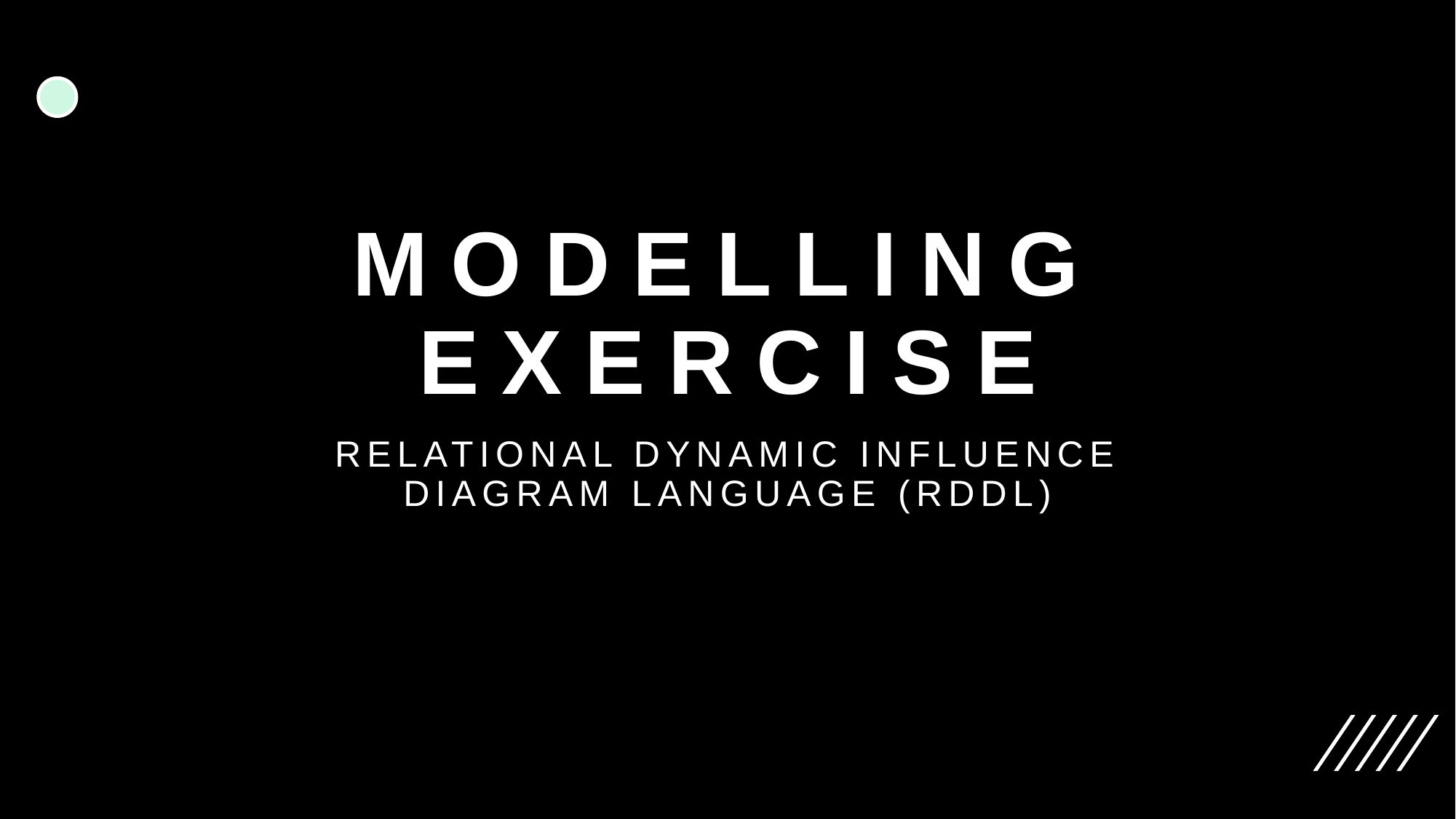

# Modelling Exercise
Relational Dynamic Influence
Diagram Language (RDDL)